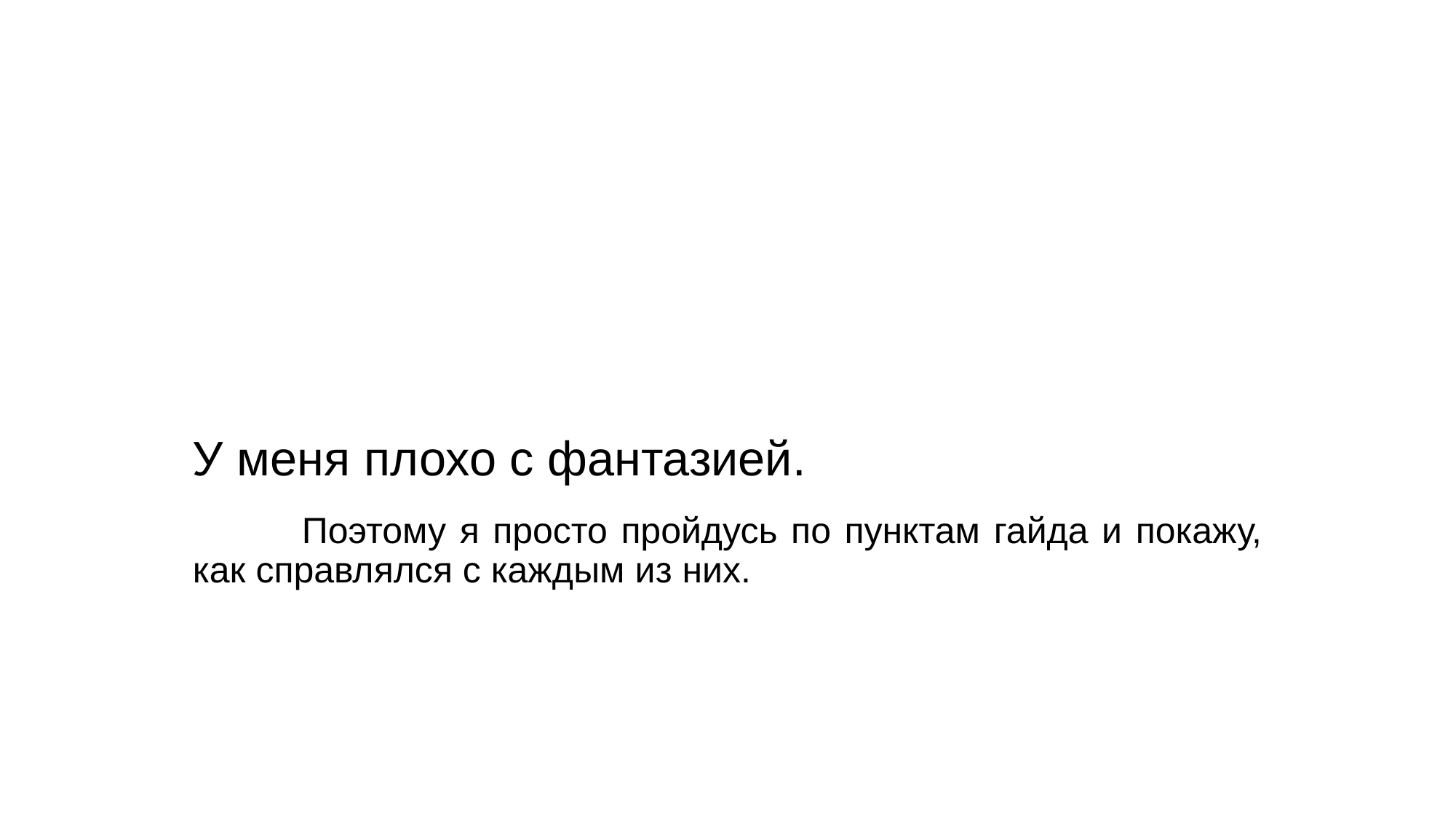

# У меня плохо с фантазией.
	Поэтому я просто пройдусь по пунктам гайда и покажу, как справлялся с каждым из них.